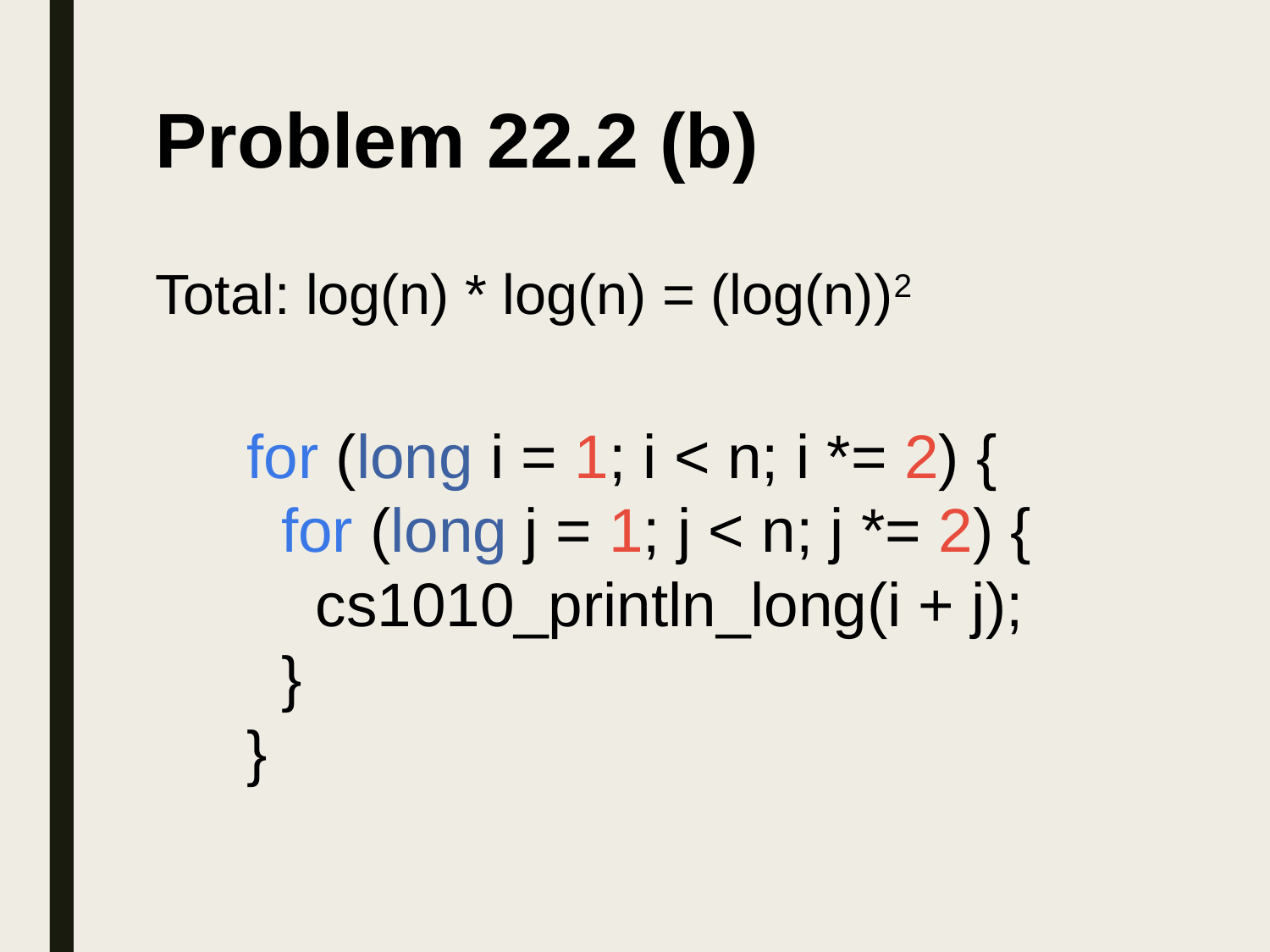

# Problem 22.2 (b)
Total: log(n) * log(n) = (log(n))2
for (long i = 1; i < n; i *= 2) {
  for (long j = 1; j < n; j *= 2) {
    cs1010_println_long(i + j);
  }
}